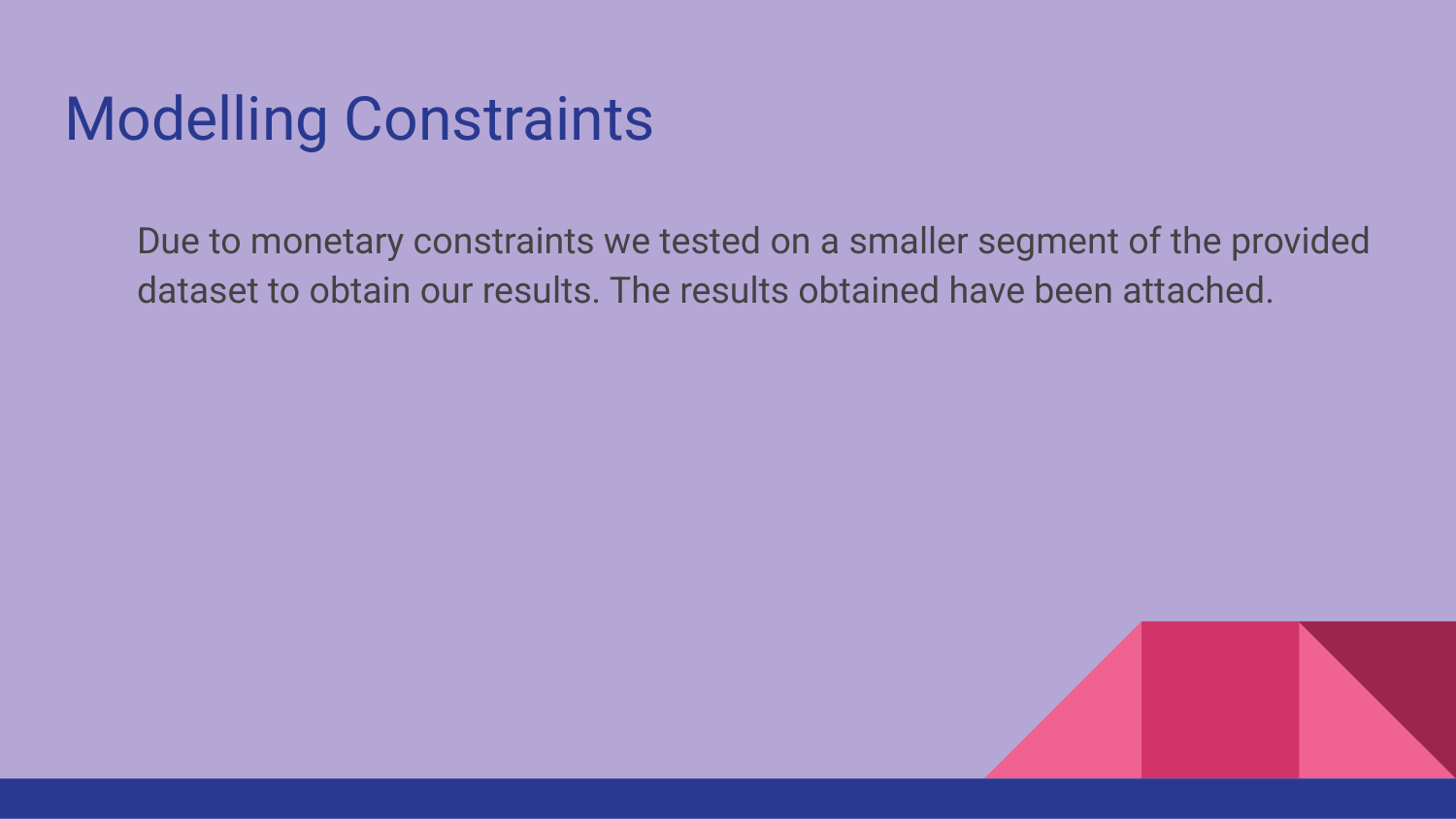

# Modelling Constraints
Due to monetary constraints we tested on a smaller segment of the provided dataset to obtain our results. The results obtained have been attached.